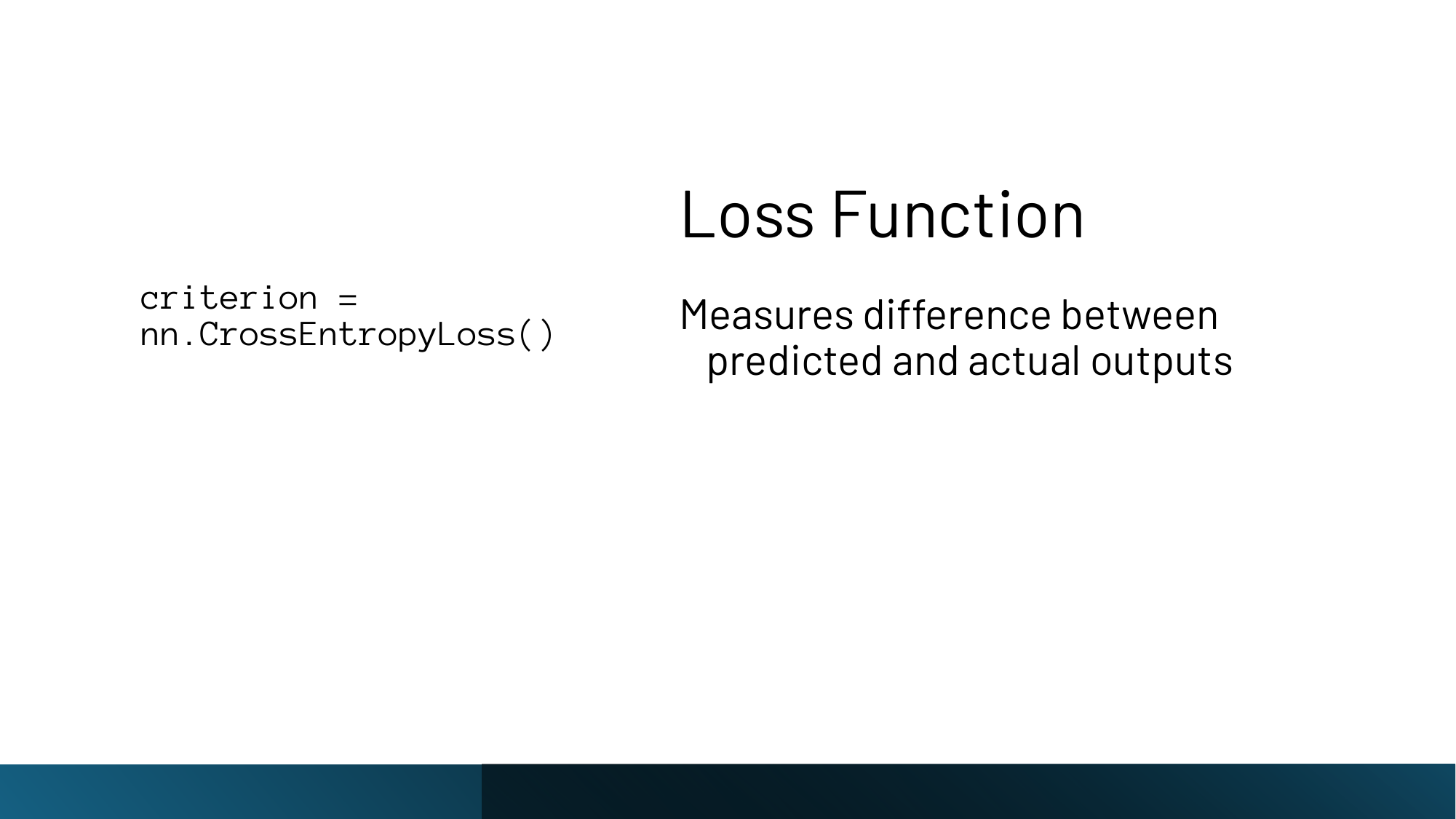

# Loss Function
| criterion = nn.CrossEntropyLoss() |
| --- |
Measures difference between predicted and actual outputs